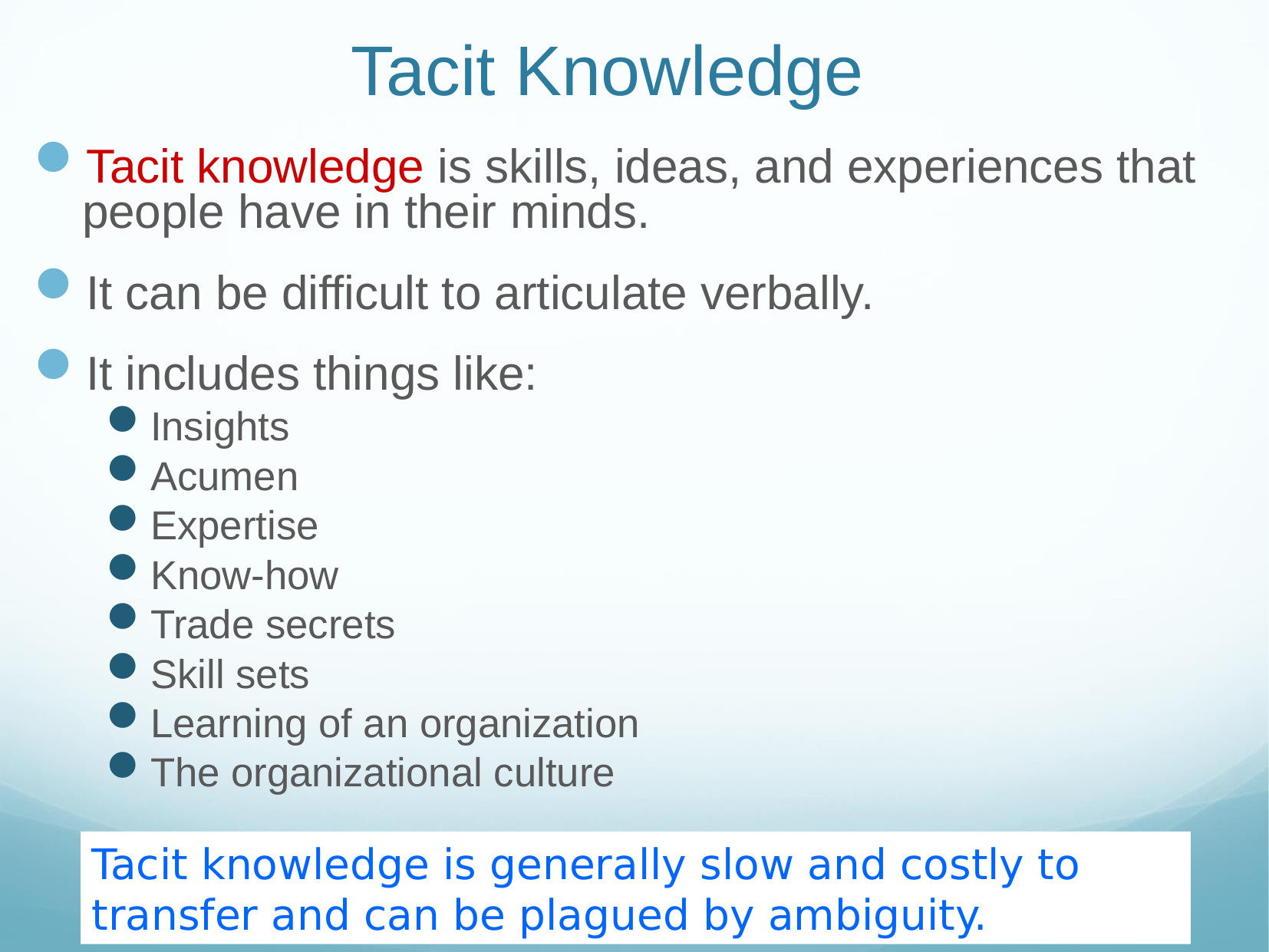

# Tacit Knowledge
Tacit knowledge is skills, ideas, and experiences that people have in their minds.
It can be difficult to articulate verbally.
It includes things like:
Insights
Acumen
Expertise
Know-how
Trade secrets
Skill sets
Learning of an organization
The organizational culture
Tacit knowledge is generally slow and costly to transfer and can be plagued by ambiguity.